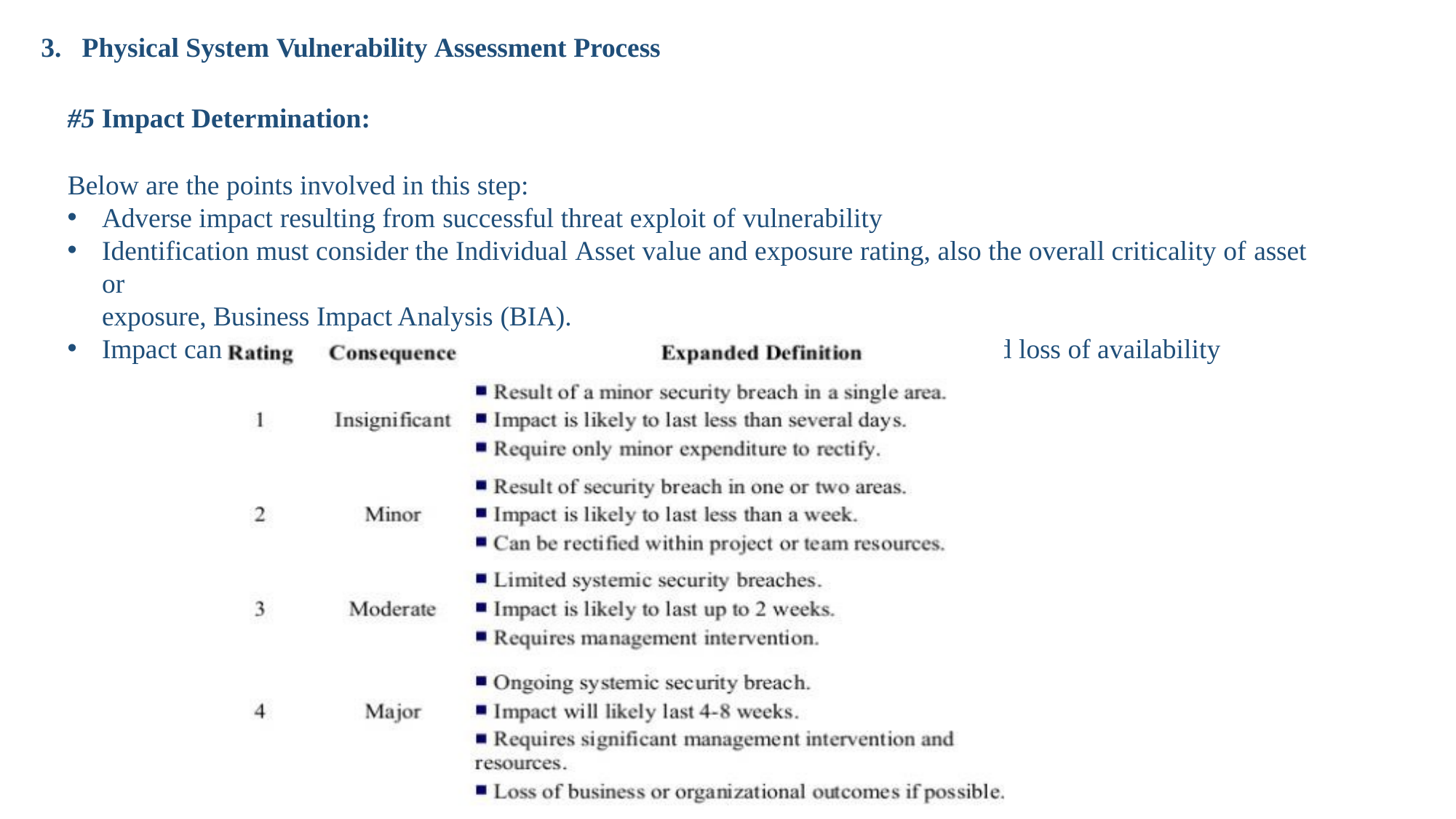

Physical System Vulnerability Assessment Process

#5 Impact Determination:

Below are the points involved in this step:
Adverse impact resulting from successful threat exploit of vulnerability
Identification must consider the Individual Asset value and exposure rating, also the overall criticality of asset or
exposure, Business Impact Analysis (BIA).
Impact can also be determined based on loss of confidentiality, loss of integrity and loss of availability